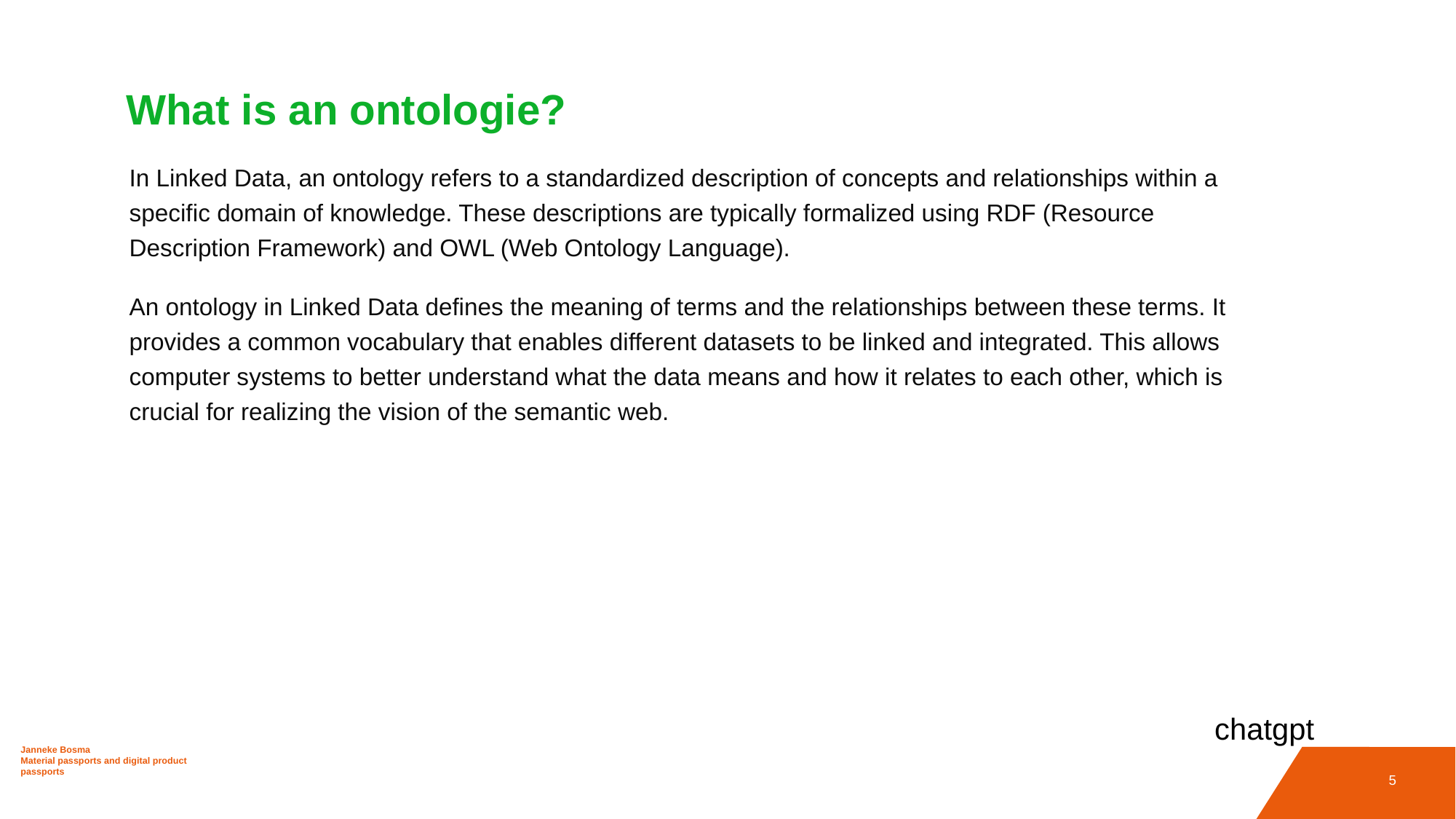

# What is an ontologie?
In Linked Data, an ontology refers to a standardized description of concepts and relationships within a specific domain of knowledge. These descriptions are typically formalized using RDF (Resource Description Framework) and OWL (Web Ontology Language).
An ontology in Linked Data defines the meaning of terms and the relationships between these terms. It provides a common vocabulary that enables different datasets to be linked and integrated. This allows computer systems to better understand what the data means and how it relates to each other, which is crucial for realizing the vision of the semantic web.
chatgpt